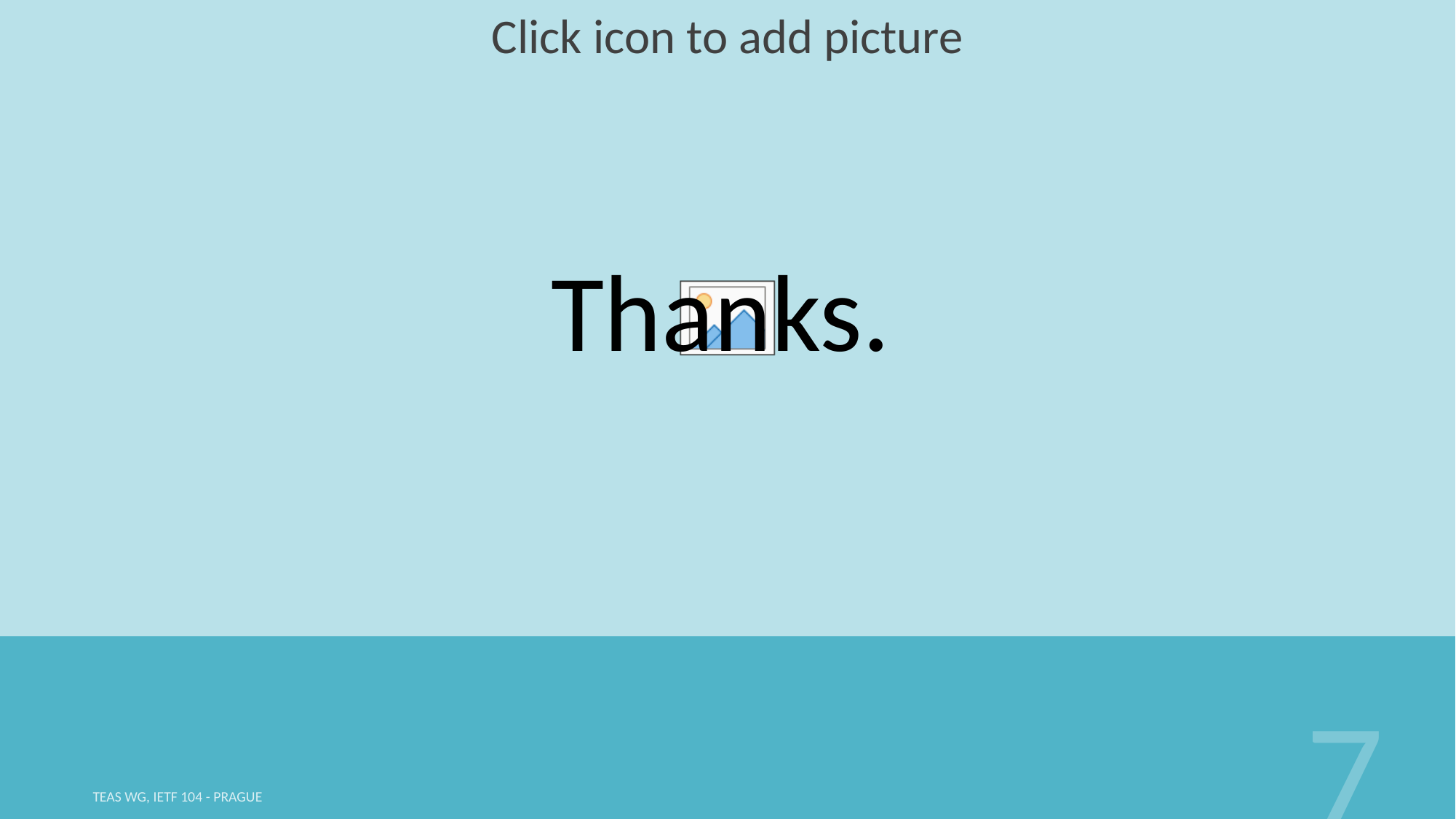

Thanks.
7

TEAS WG, IETF 104 - Prague